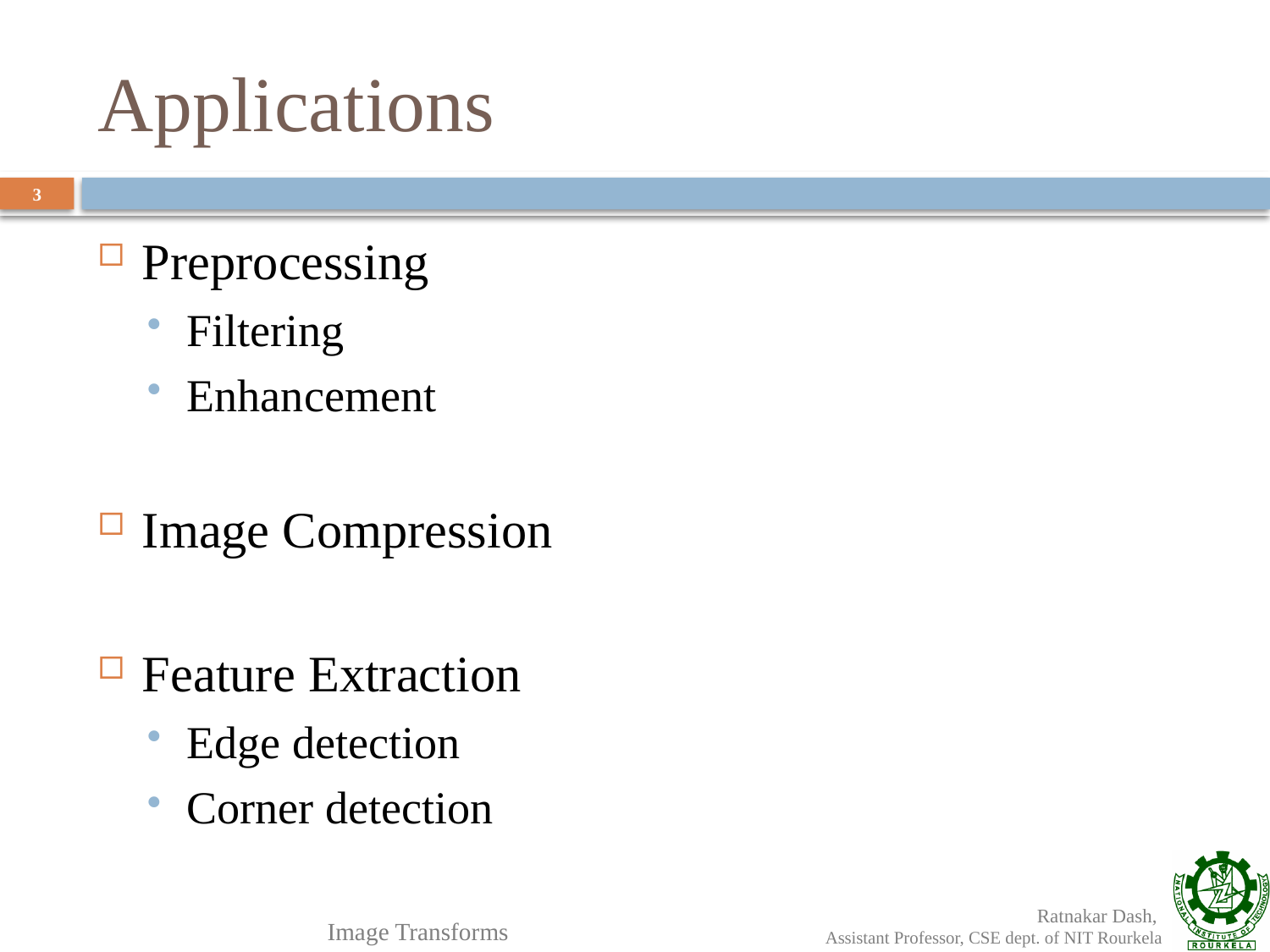

# Applications
3
Preprocessing
Filtering
Enhancement

Image Compression

Feature Extraction
Edge detection
Corner detection